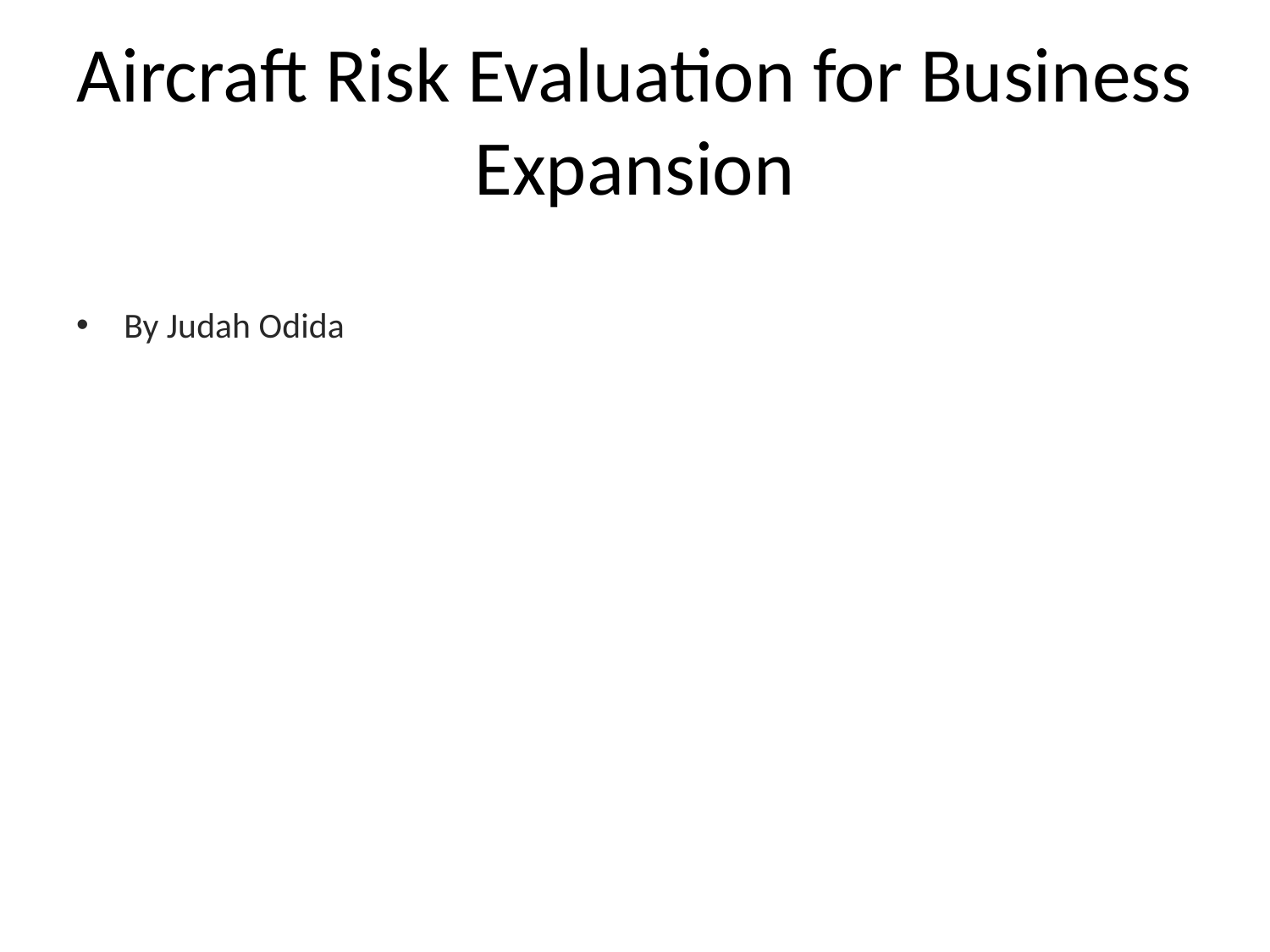

# Aircraft Risk Evaluation for Business Expansion

By Judah Odida